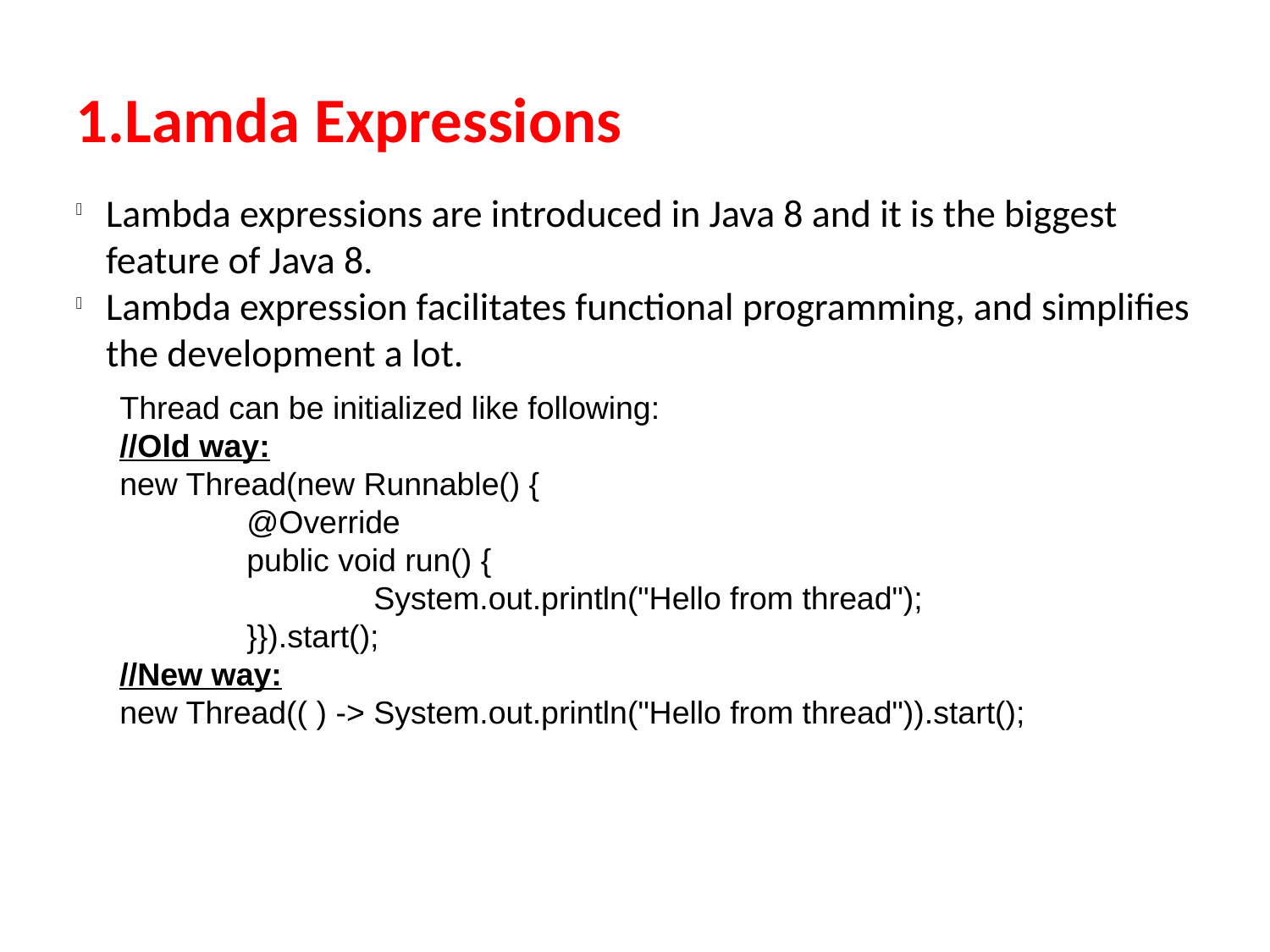

1.Lamda Expressions
Lambda expressions are introduced in Java 8 and it is the biggest feature of Java 8.
Lambda expression facilitates functional programming, and simplifies the development a lot.

Thread can be initialized like following:
//Old way:
new Thread(new Runnable() {
	@Override
	public void run() {
		System.out.println("Hello from thread");
	}}).start();
//New way:
new Thread(( ) -> System.out.println("Hello from thread")).start();